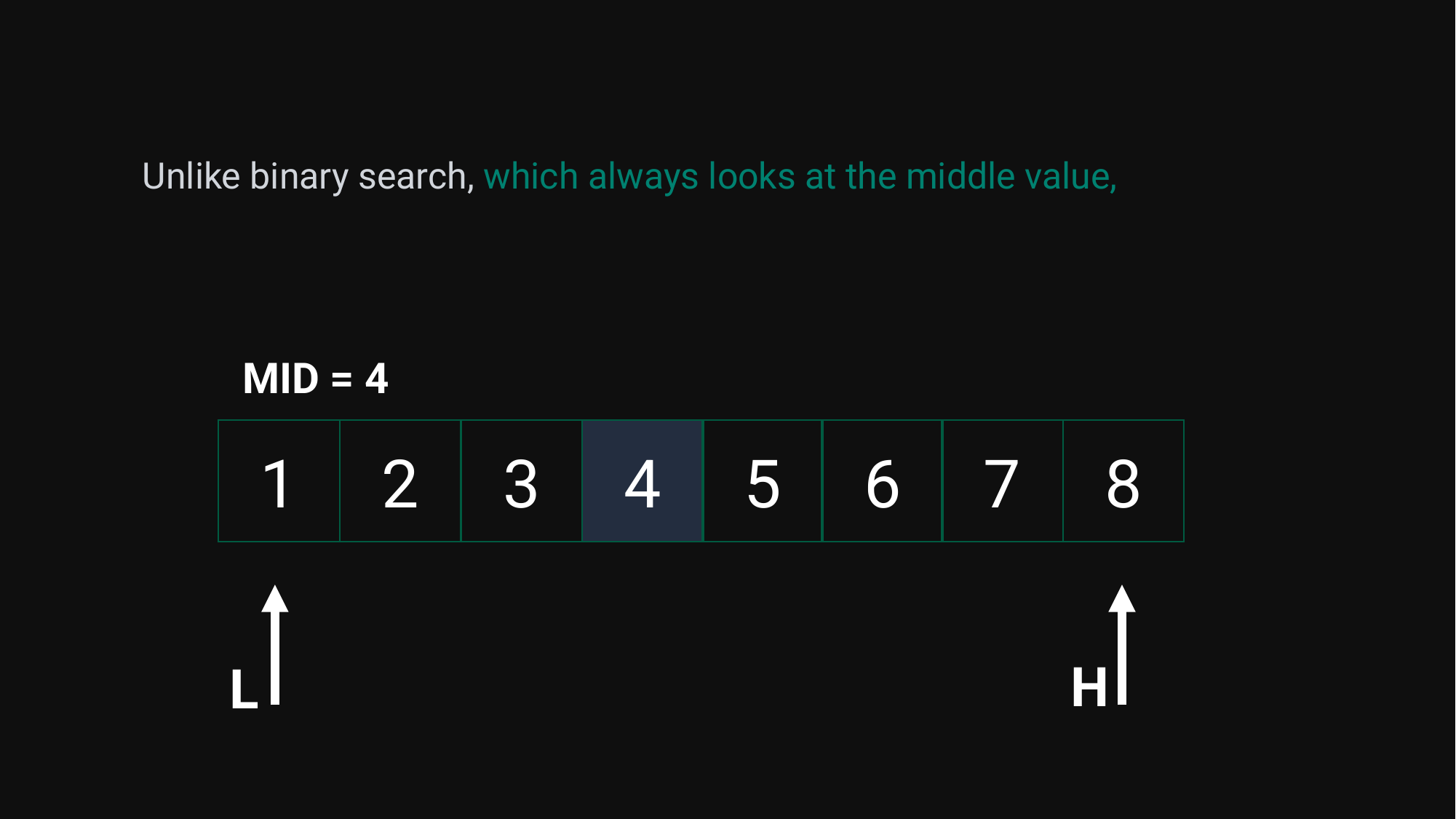

Unlike binary search, which always looks at the middle value, interpolation search considers the value of the search key. It aims to find the array's element that is closer to the search key, taking into account the key's value. This approach can potentially reduce the size of the problem more efficiently than binary search
MID = 4
BINARY
8
3
4
5
6
7
2
1
H
L